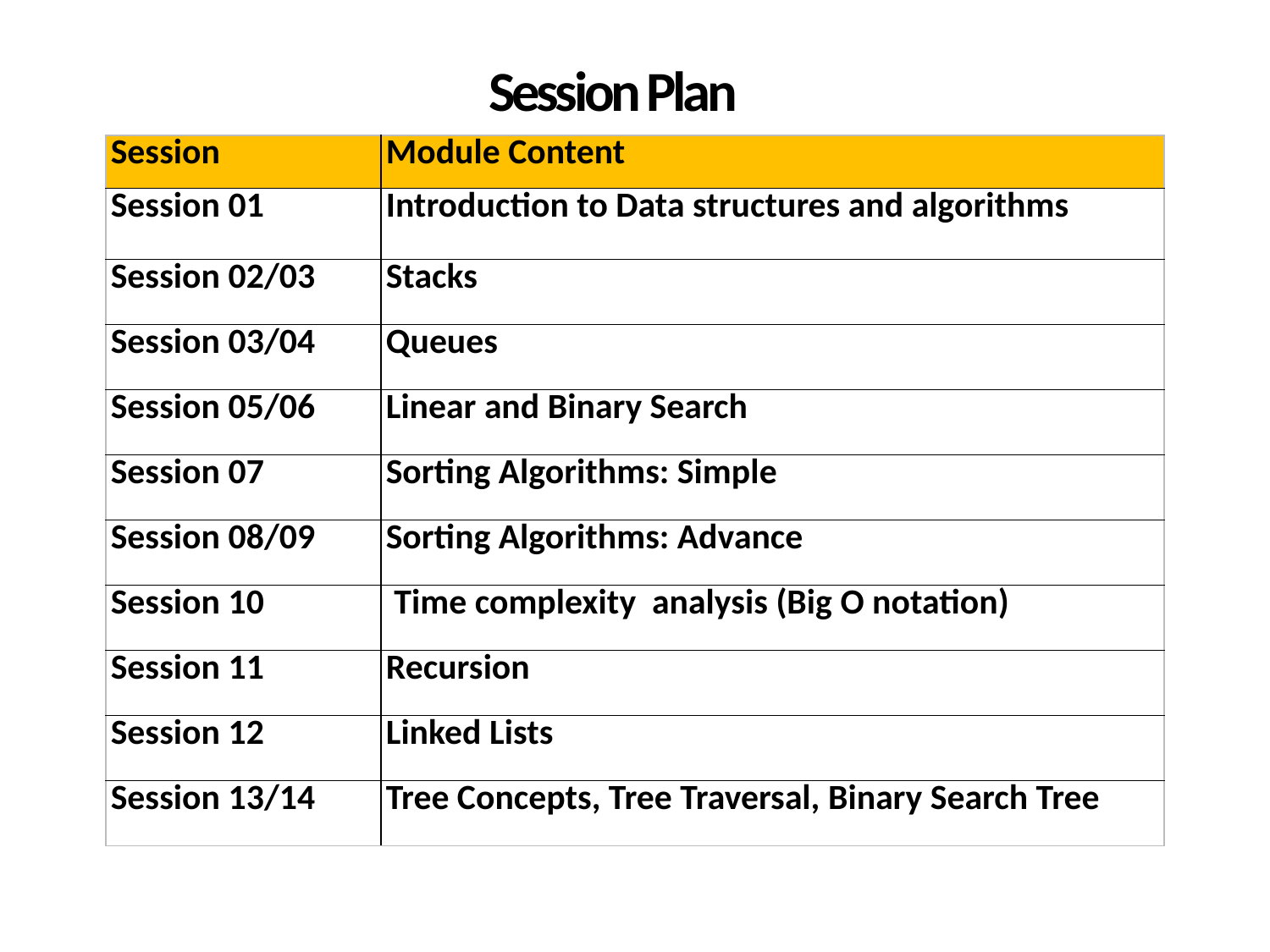

Session Plan
| Session | Module Content |
| --- | --- |
| Session 01 | Introduction to Data structures and algorithms |
| Session 02/03 | Stacks |
| Session 03/04 | Queues |
| Session 05/06 | Linear and Binary Search |
| Session 07 | Sorting Algorithms: Simple |
| Session 08/09 | Sorting Algorithms: Advance |
| Session 10 | Time complexity analysis (Big O notation) |
| Session 11 | Recursion |
| Session 12 | Linked Lists |
| Session 13/14 | Tree Concepts, Tree Traversal, Binary Search Tree |